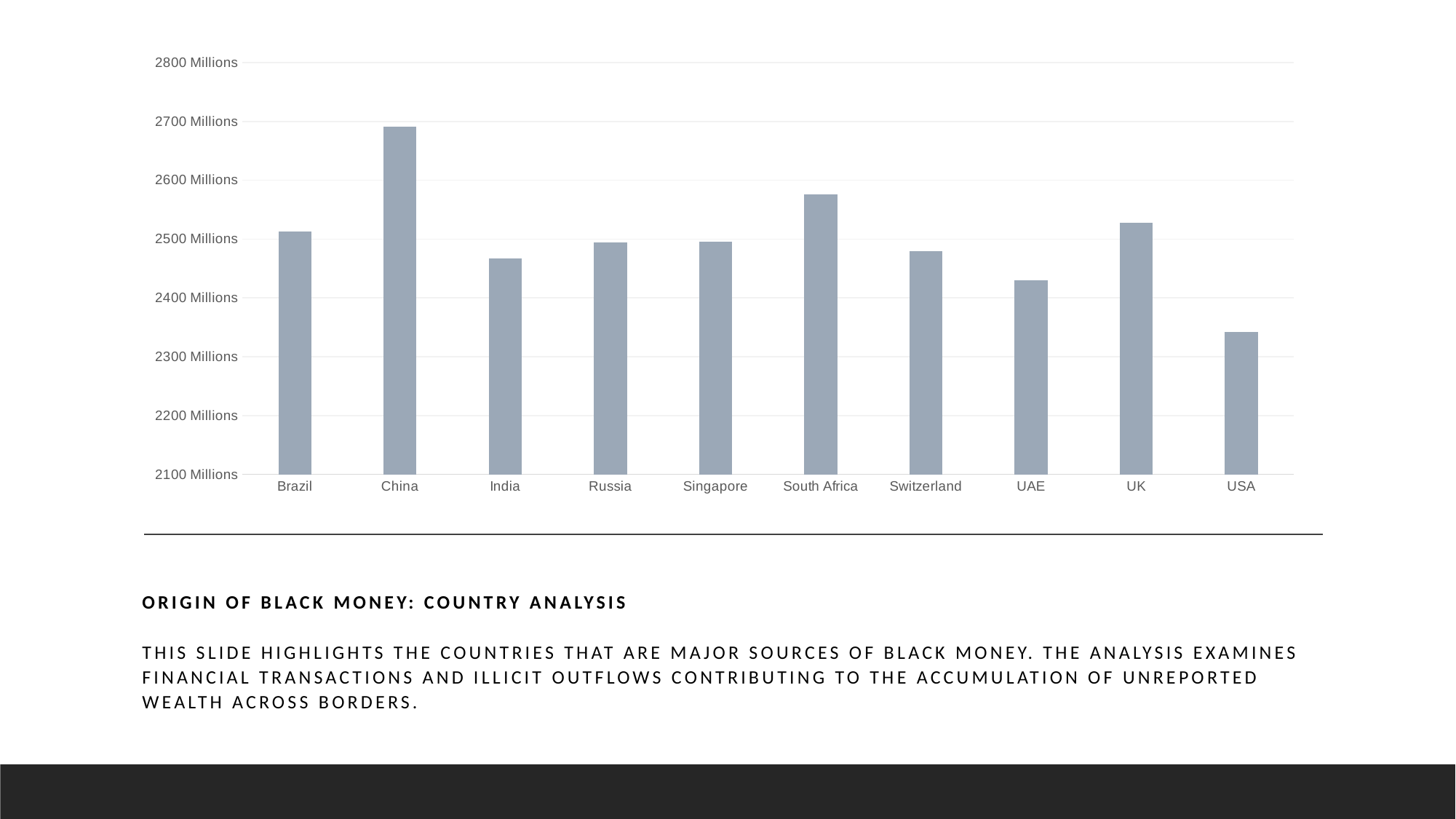

### Chart

| Category | Total |
|---|---|
| Brazil | 2513360480.4230947 |
| China | 2691667427.2000237 |
| India | 2467652868.9054337 |
| Russia | 2494146366.735195 |
| Singapore | 2495846085.674868 |
| South Africa | 2576112428.1727486 |
| Switzerland | 2479311763.7853045 |
| UAE | 2430288279.257161 |
| UK | 2527722987.5781956 |
| USA | 2342067957.934524 |
Origin of Black Money: Country Analysis

This slide highlights the countries that are major sources of black money. The analysis examines financial transactions and illicit outflows contributing to the accumulation of unreported wealth across borders.